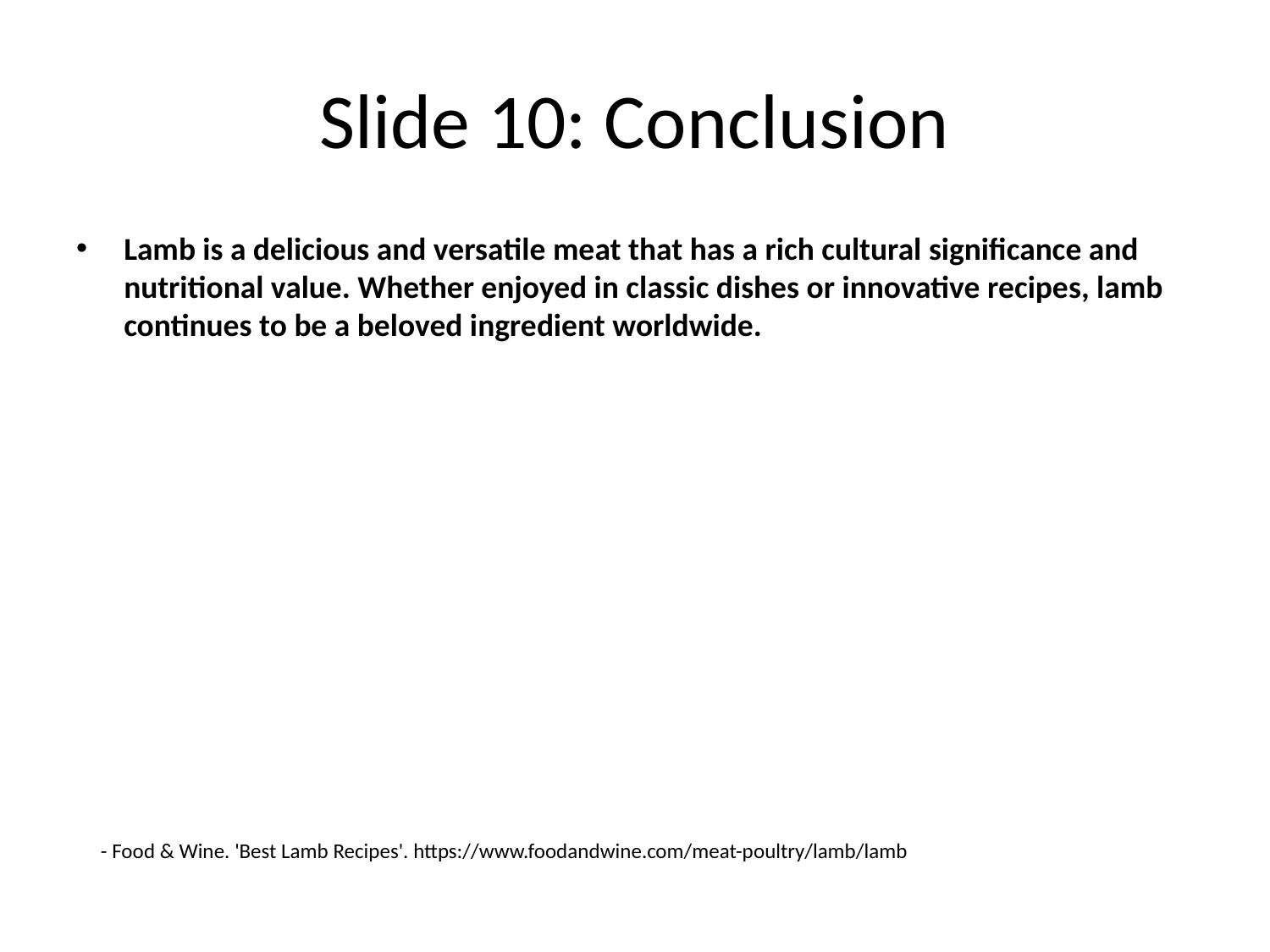

# Slide 10: Conclusion
Lamb is a delicious and versatile meat that has a rich cultural significance and nutritional value. Whether enjoyed in classic dishes or innovative recipes, lamb continues to be a beloved ingredient worldwide.

- Food & Wine. 'Best Lamb Recipes'. https://www.foodandwine.com/meat-poultry/lamb/lamb